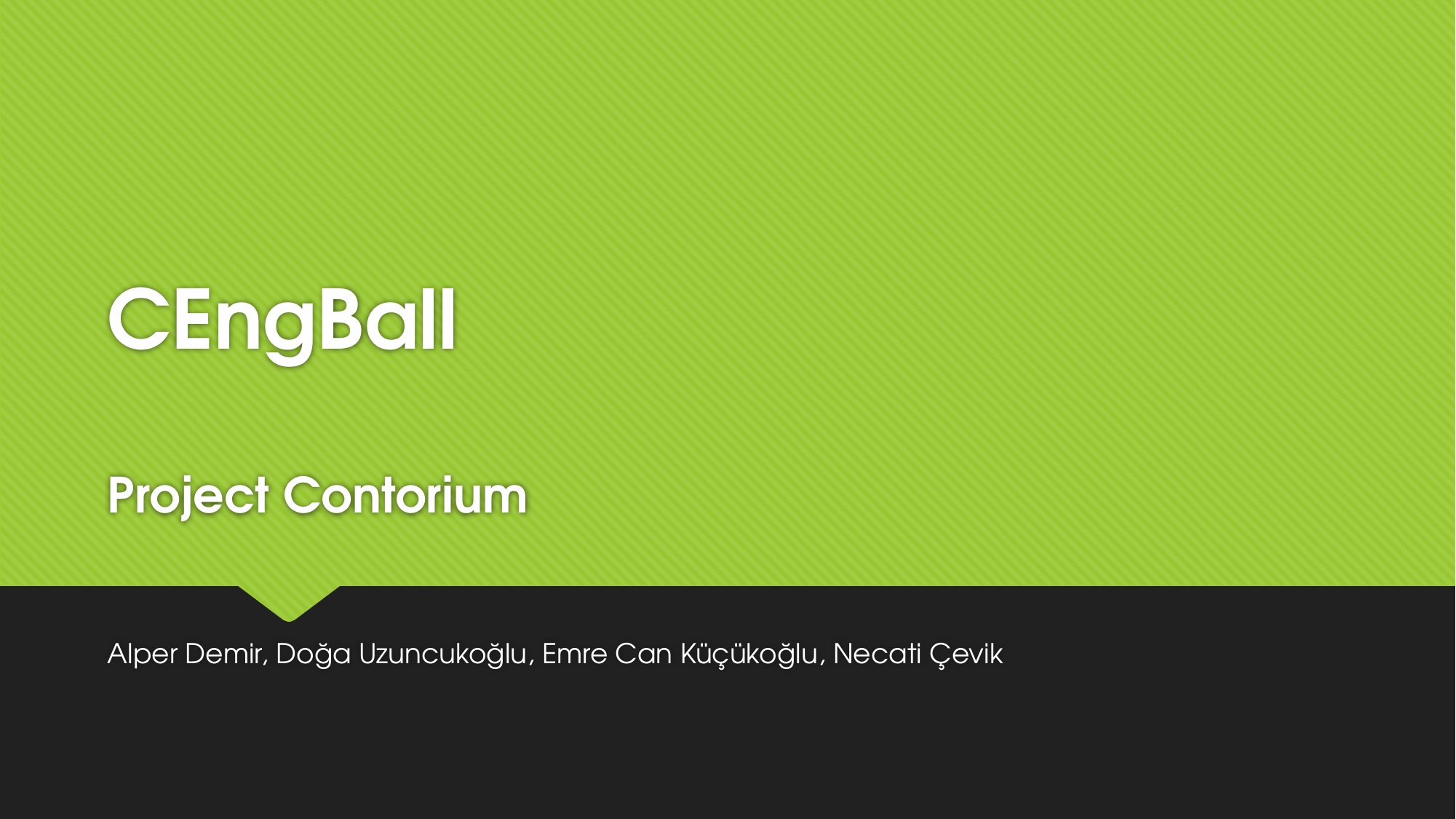

# CEngBall Project Contorium
Alper Demir, Doğa Uzuncukoğlu, Emre Can Küçükoğlu, Necati Çevik